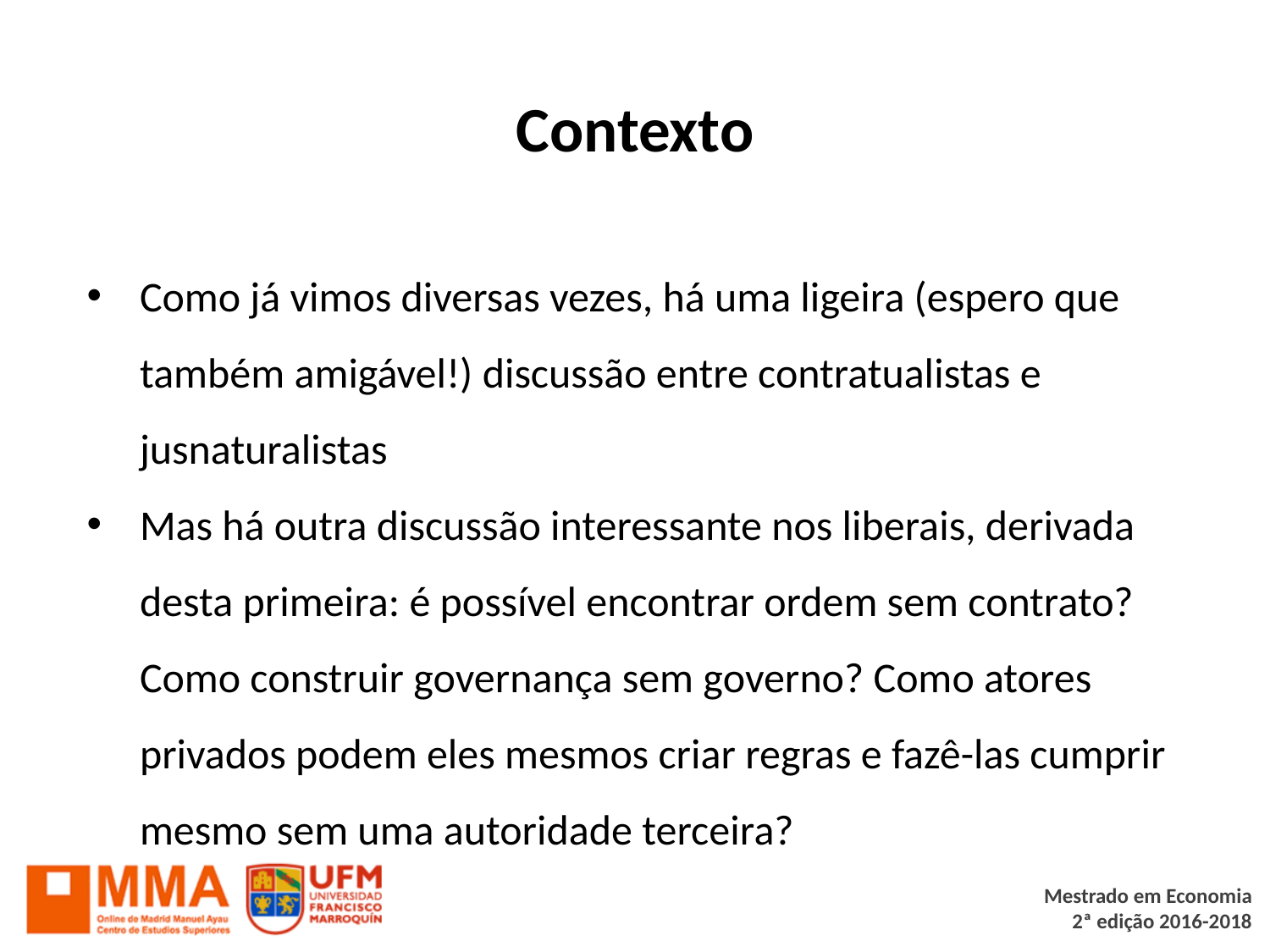

# Contexto
Como já vimos diversas vezes, há uma ligeira (espero que também amigável!) discussão entre contratualistas e jusnaturalistas
Mas há outra discussão interessante nos liberais, derivada desta primeira: é possível encontrar ordem sem contrato? Como construir governança sem governo? Como atores privados podem eles mesmos criar regras e fazê-las cumprir mesmo sem uma autoridade terceira?